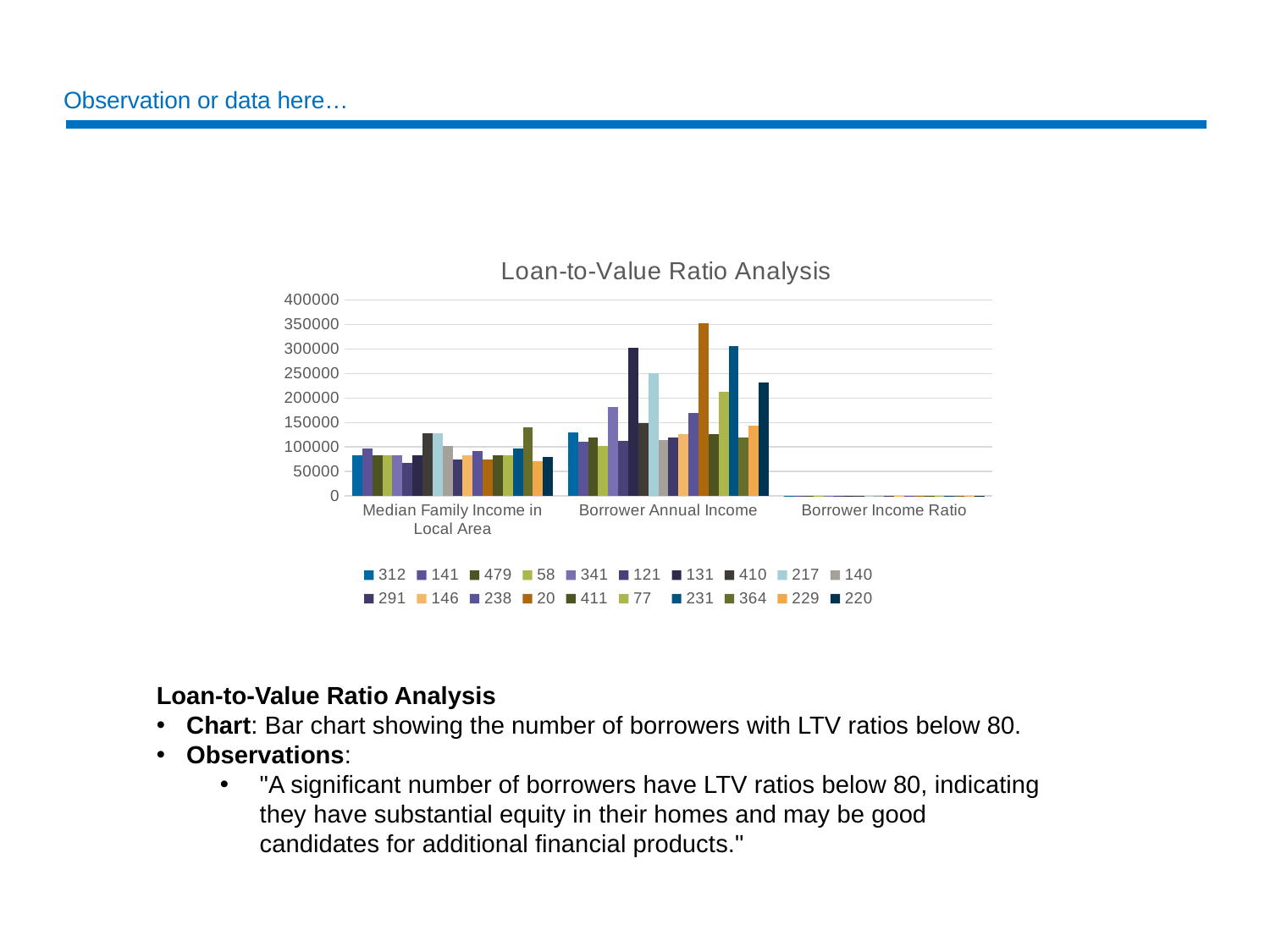

# Observation or data here…

[unsupported chart]

Loan-to-Value Ratio Analysis
Chart: Bar chart showing the number of borrowers with LTV ratios below 80.
Observations:
"A significant number of borrowers have LTV ratios below 80, indicating they have substantial equity in their homes and may be good candidates for additional financial products."